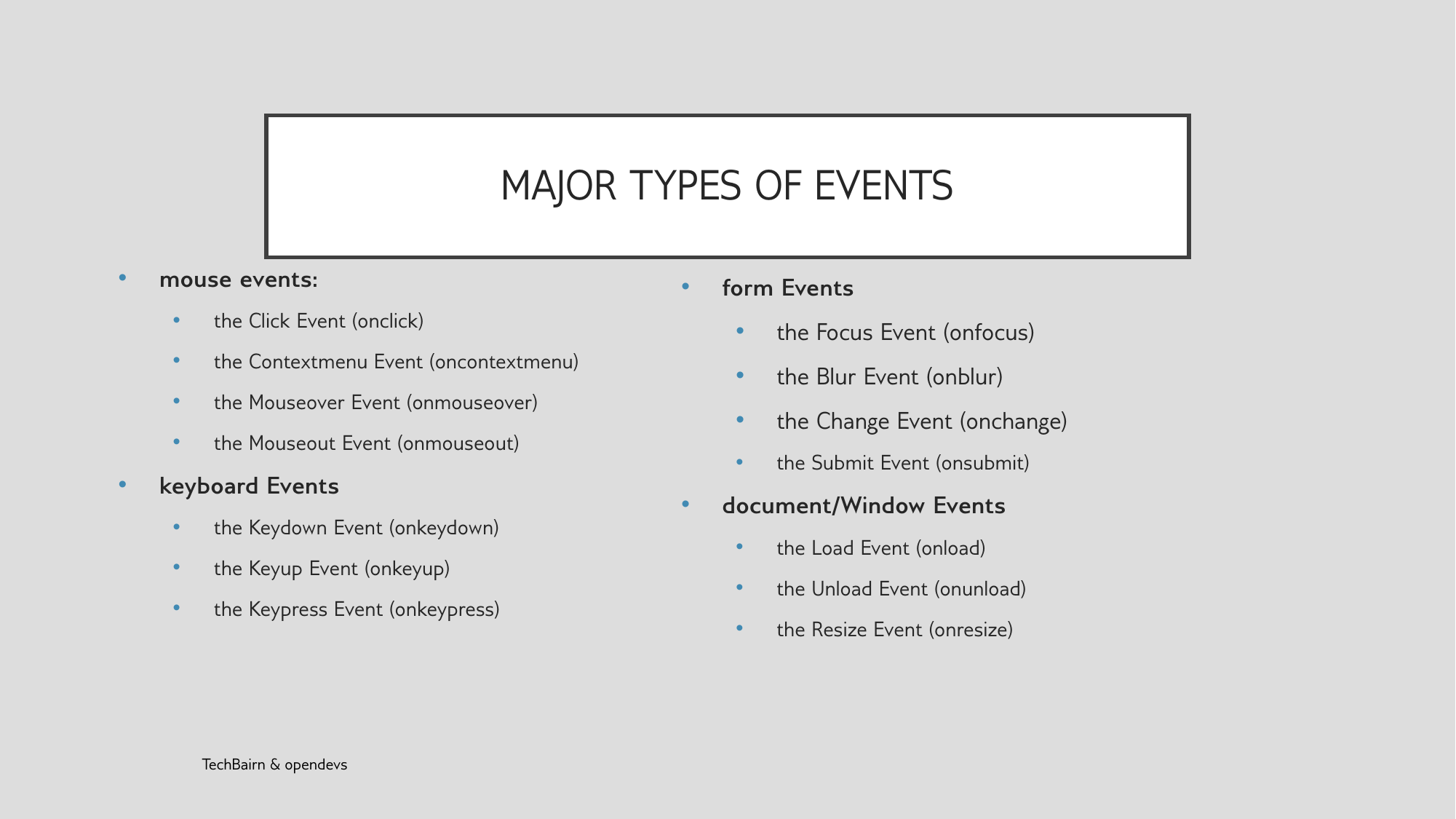

# MAJOR TYPES OF EVENTS
mouse events:
the Click Event (onclick)
the Contextmenu Event (oncontextmenu)
the Mouseover Event (onmouseover)
the Mouseout Event (onmouseout)
keyboard Events
the Keydown Event (onkeydown)
the Keyup Event (onkeyup)
the Keypress Event (onkeypress)

form Events
the Focus Event (onfocus)
the Blur Event (onblur)
the Change Event (onchange)
the Submit Event (onsubmit)
document/Window Events
the Load Event (onload)
the Unload Event (onunload)
the Resize Event (onresize)

TechBairn & opendevs